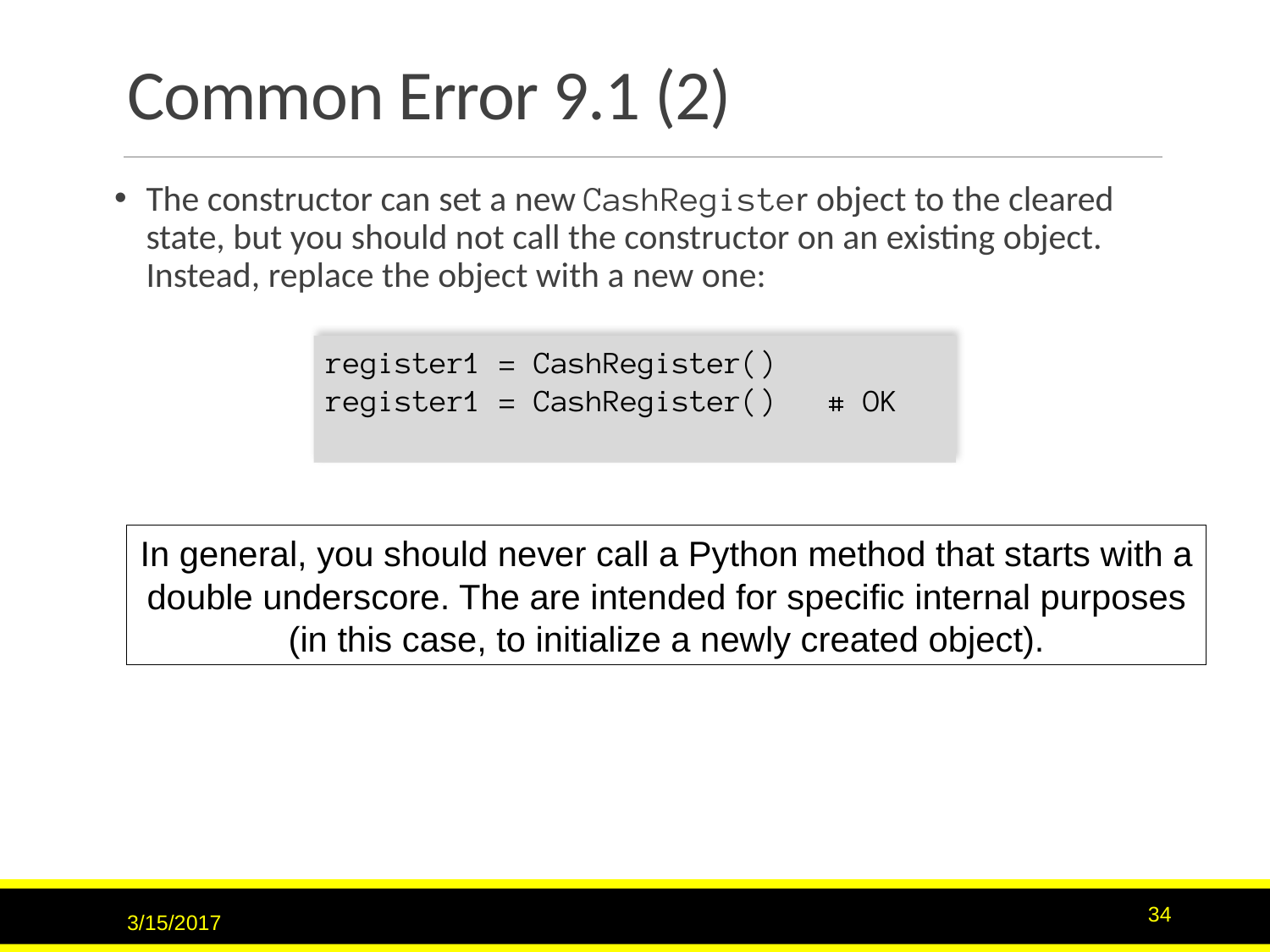

# Common Error 9.1 (2)
The constructor can set a new CashRegister object to the cleared state, but you should not call the constructor on an existing object. Instead, replace the object with a new one:

register1 = CashRegister()
register1 = CashRegister()   # OK
In general, you should never call a Python method that starts with a double underscore. The are intended for specific internal purposes (in this case, to initialize a newly created object).
3/15/2017